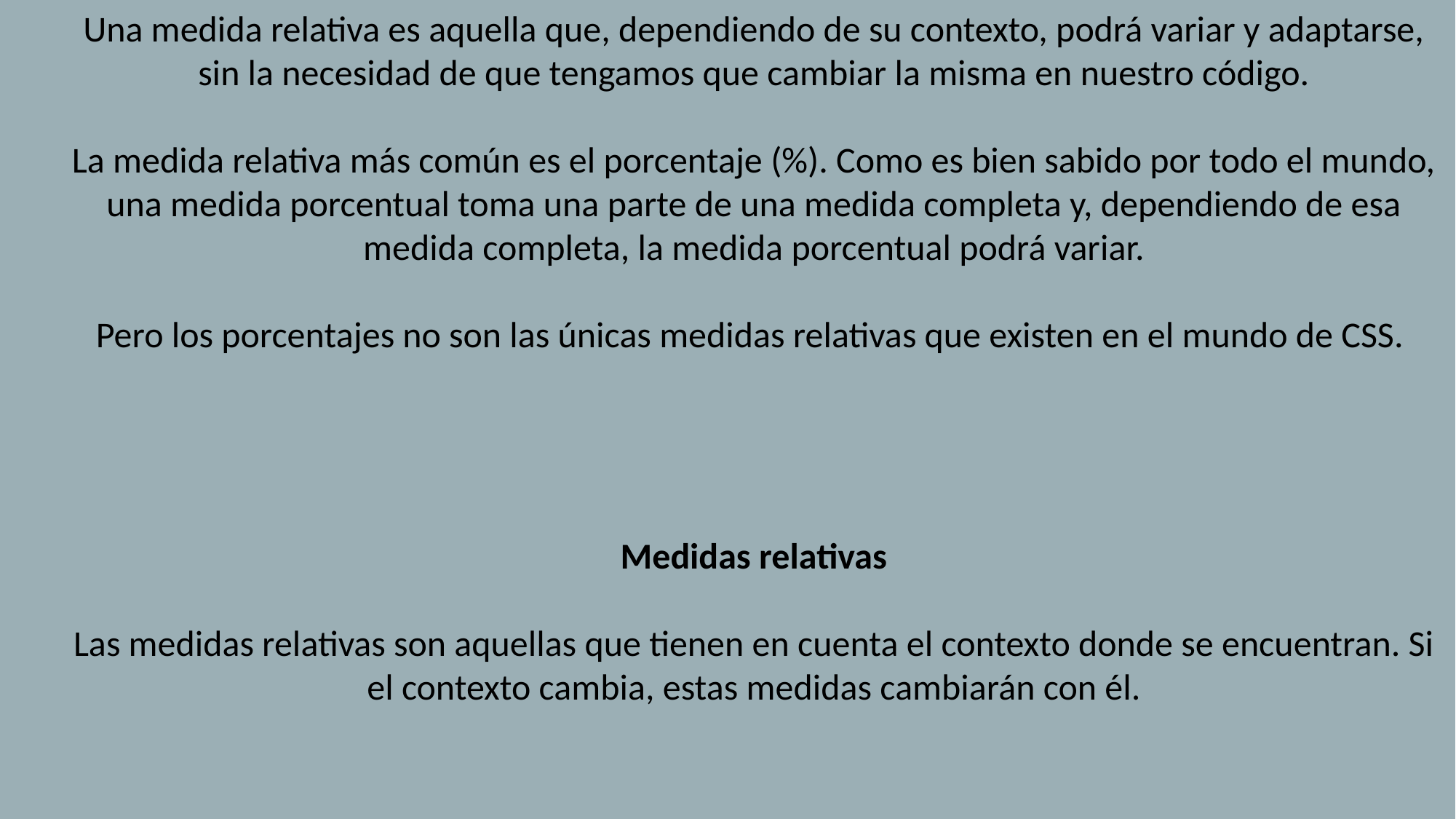

Una medida relativa es aquella que, dependiendo de su contexto, podrá variar y adaptarse, sin la necesidad de que tengamos que cambiar la misma en nuestro código.
La medida relativa más común es el porcentaje (%). Como es bien sabido por todo el mundo, una medida porcentual toma una parte de una medida completa y, dependiendo de esa medida completa, la medida porcentual podrá variar.
Pero los porcentajes no son las únicas medidas relativas que existen en el mundo de CSS.

Medidas relativas
Las medidas relativas son aquellas que tienen en cuenta el contexto donde se encuentran. Si el contexto cambia, estas medidas cambiarán con él.